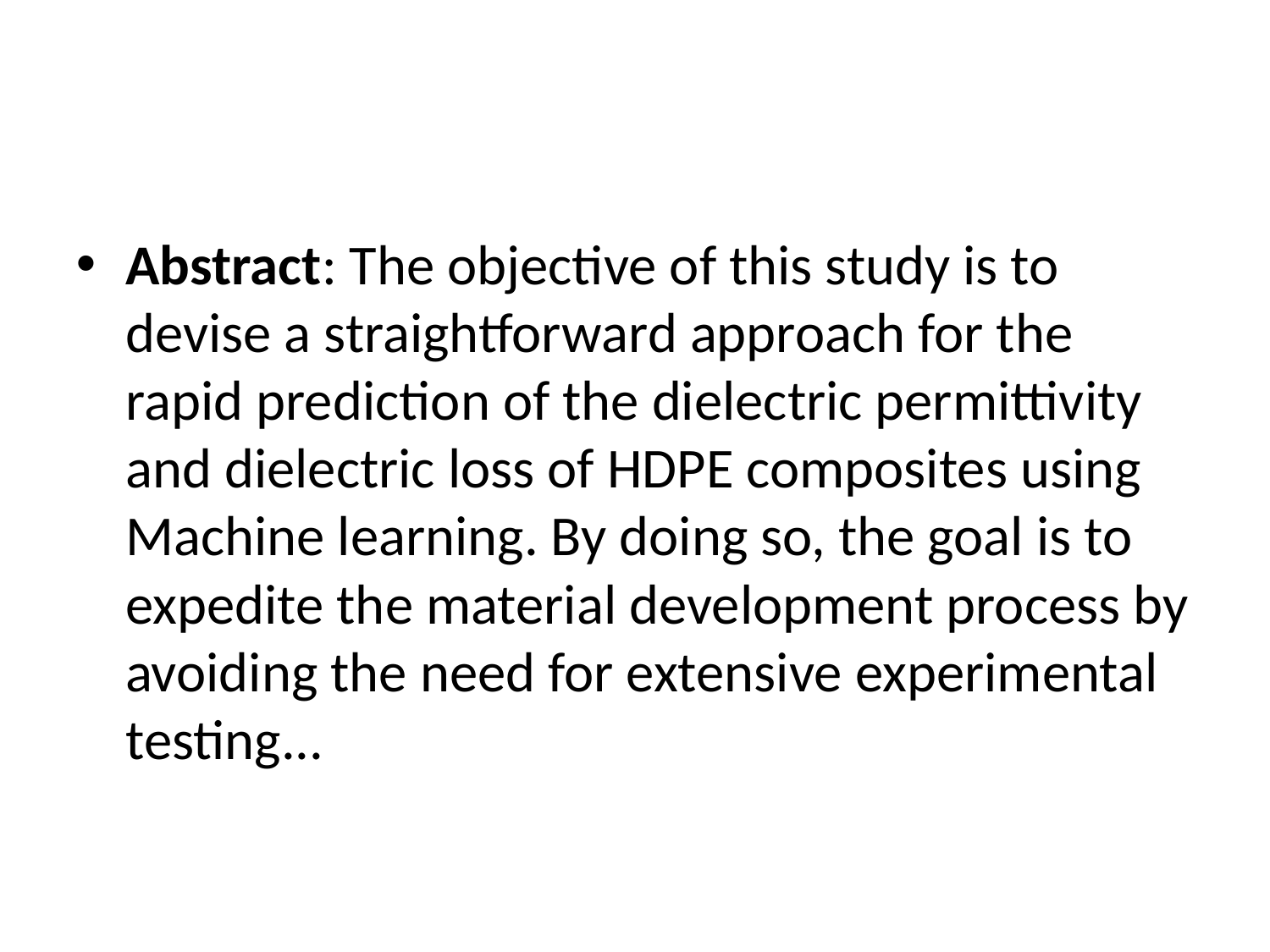

#
Abstract: The objective of this study is to devise a straightforward approach for the rapid prediction of the dielectric permittivity and dielectric loss of HDPE composites using Machine learning. By doing so, the goal is to expedite the material development process by avoiding the need for extensive experimental testing...